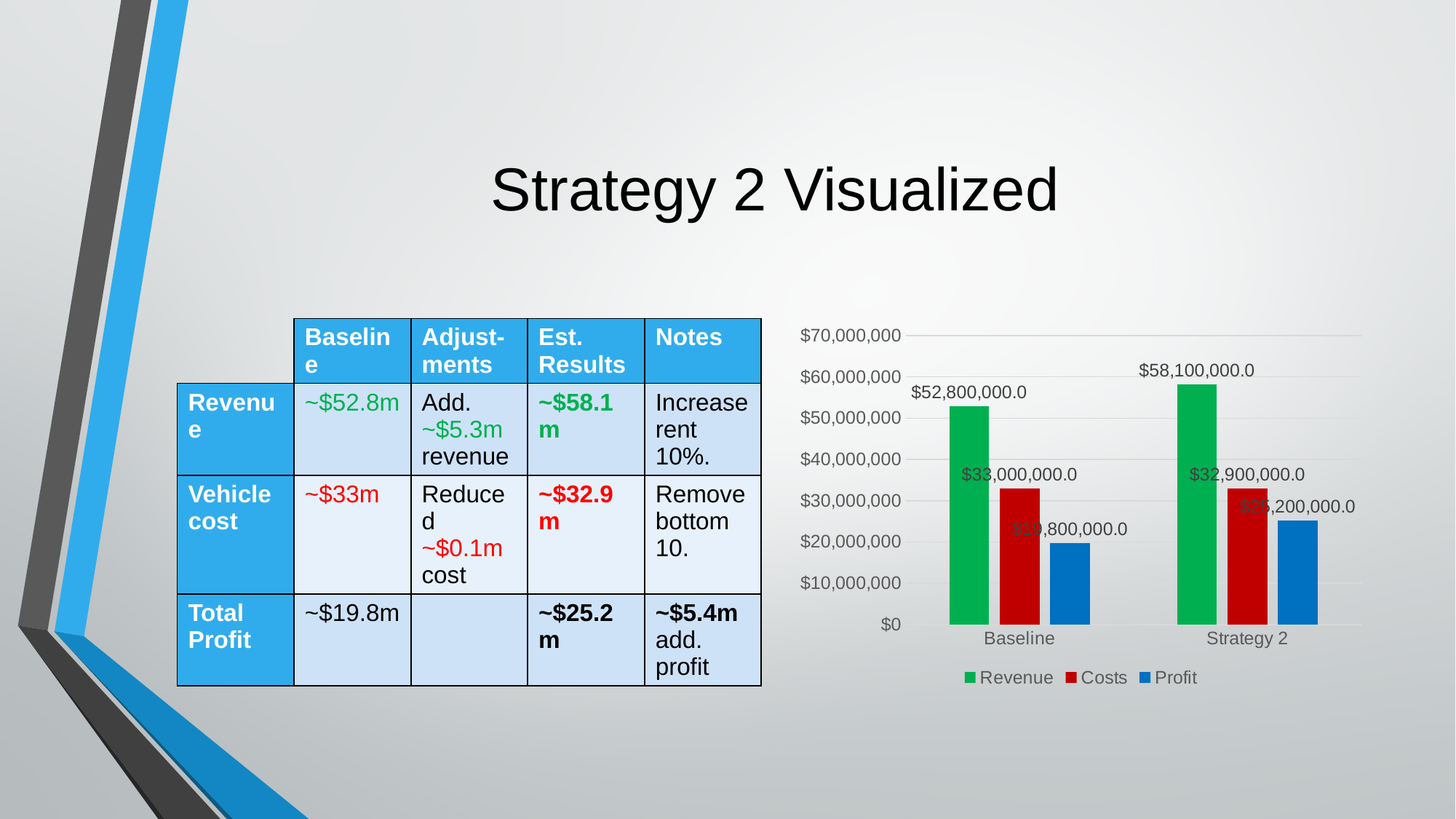

# Strategy 2 Visualized
|  | Baseline | Adjust-ments | Est. Results | Notes |
| --- | --- | --- | --- | --- |
| Revenue | ~$52.8m | Add. ~$5.3m revenue | ~$58.1m | Increase rent 10%. |
| Vehicle cost | ~$33m | Reduced ~$0.1m cost | ~$32.9m | Remove bottom 10. |
| Total Profit | ~$19.8m |  | ~$25.2m | ~$5.4m add. profit |

### Chart

| Category | Revenue | Costs | Profit |
|---|---|---|---|
| Baseline | 52800000.0 | 33000000.0 | 19800000.0 |
| Strategy 2 | 58100000.0 | 32900000.0 | 25200000.0 |